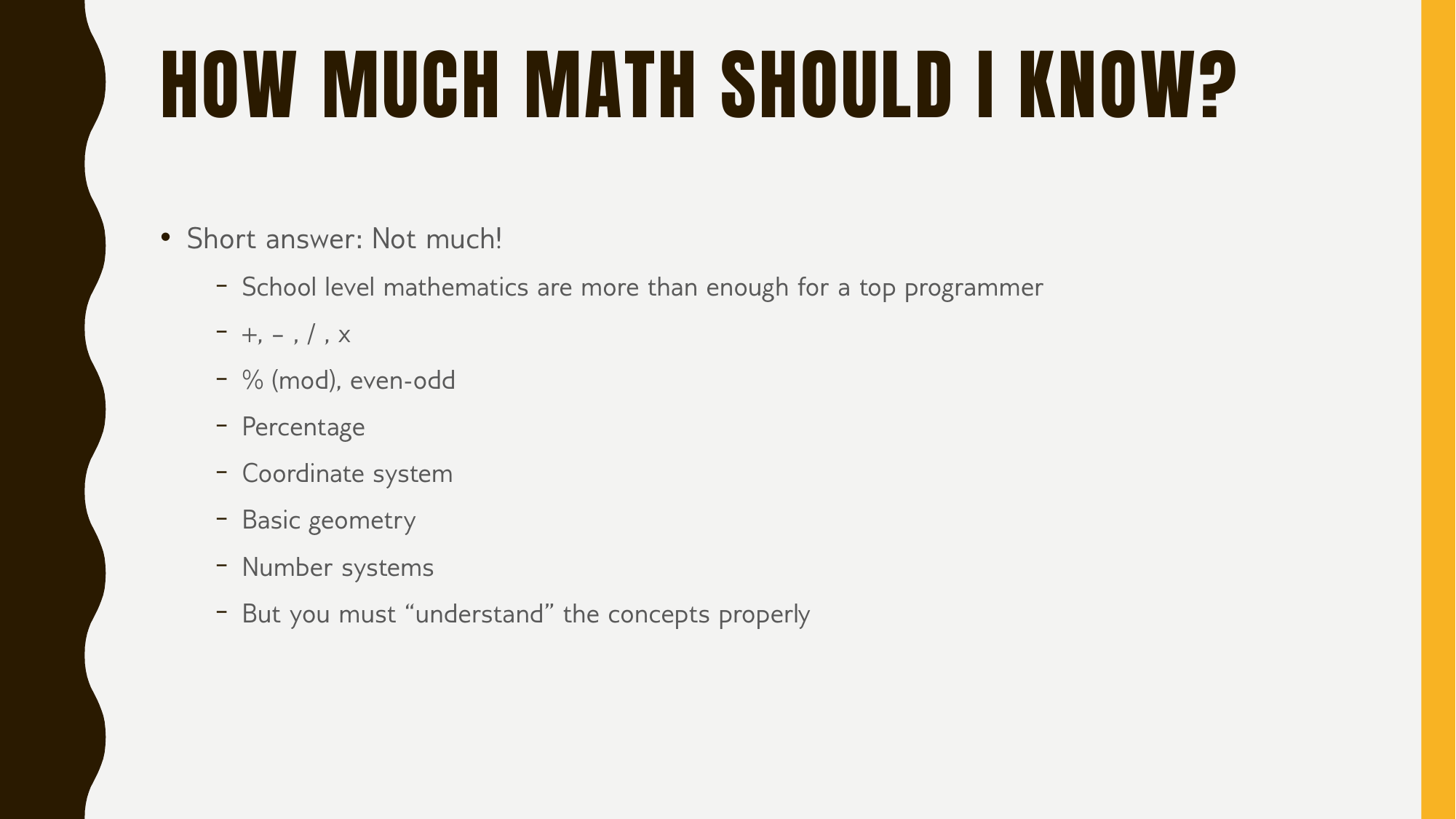

# How much math should I know?
Short answer: Not much!
School level mathematics are more than enough for a top programmer
+, – , / , x
% (mod), even-odd
Percentage
Coordinate system
Basic geometry
Number systems
But you must “understand” the concepts properly